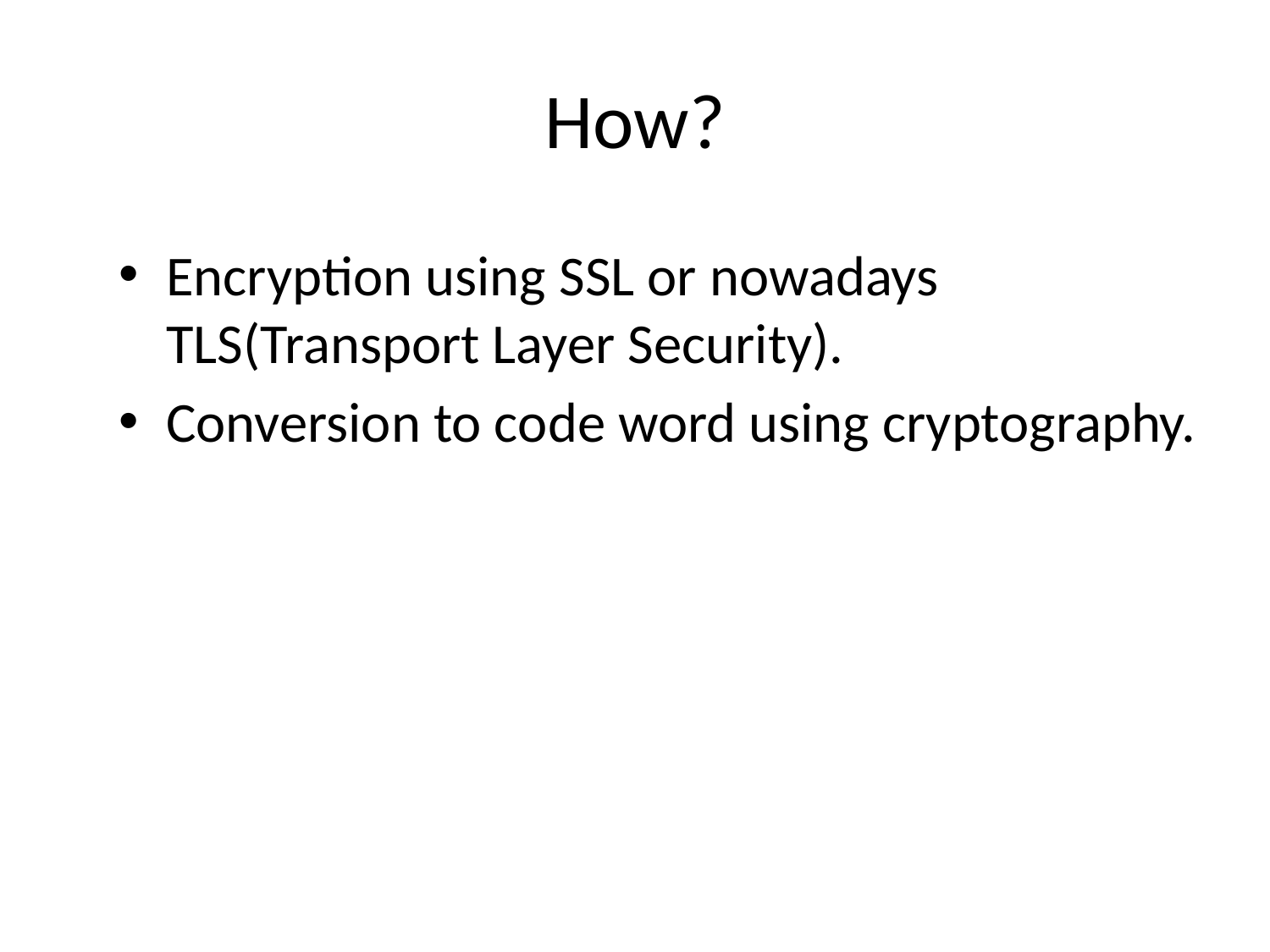

# How?
Encryption using SSL or nowadays TLS(Transport Layer Security).
Conversion to code word using cryptography.